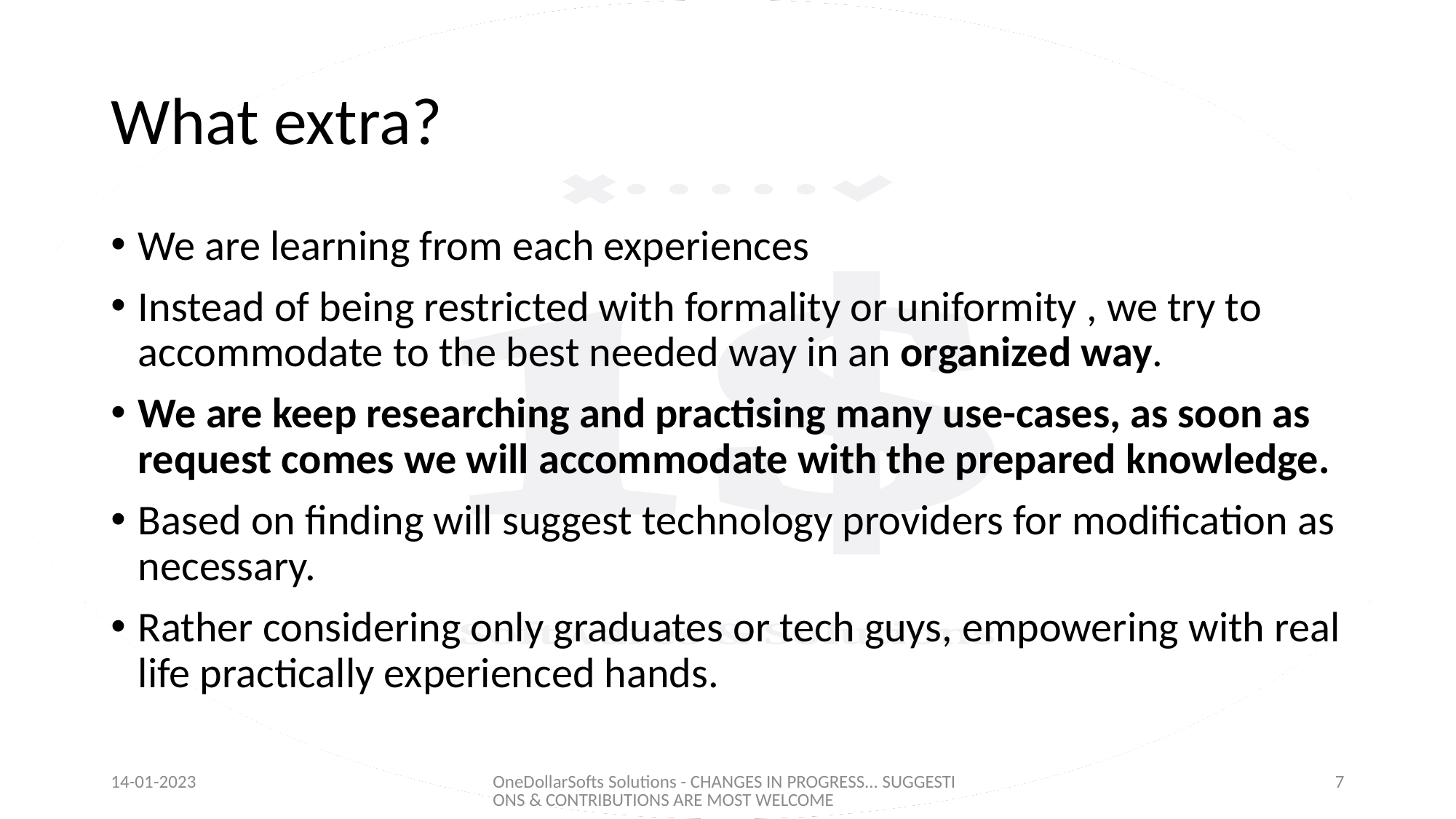

# What extra?
We are learning from each experiences
Instead of being restricted with formality or uniformity , we try to accommodate to the best needed way in an organized way.
We are keep researching and practising many use-cases, as soon as request comes we will accommodate with the prepared knowledge.
Based on finding will suggest technology providers for modification as necessary.
Rather considering only graduates or tech guys, empowering with real life practically experienced hands.
14-01-2023
OneDollarSofts Solutions - CHANGES IN PROGRESS... SUGGESTIONS & CONTRIBUTIONS ARE MOST WELCOME
7